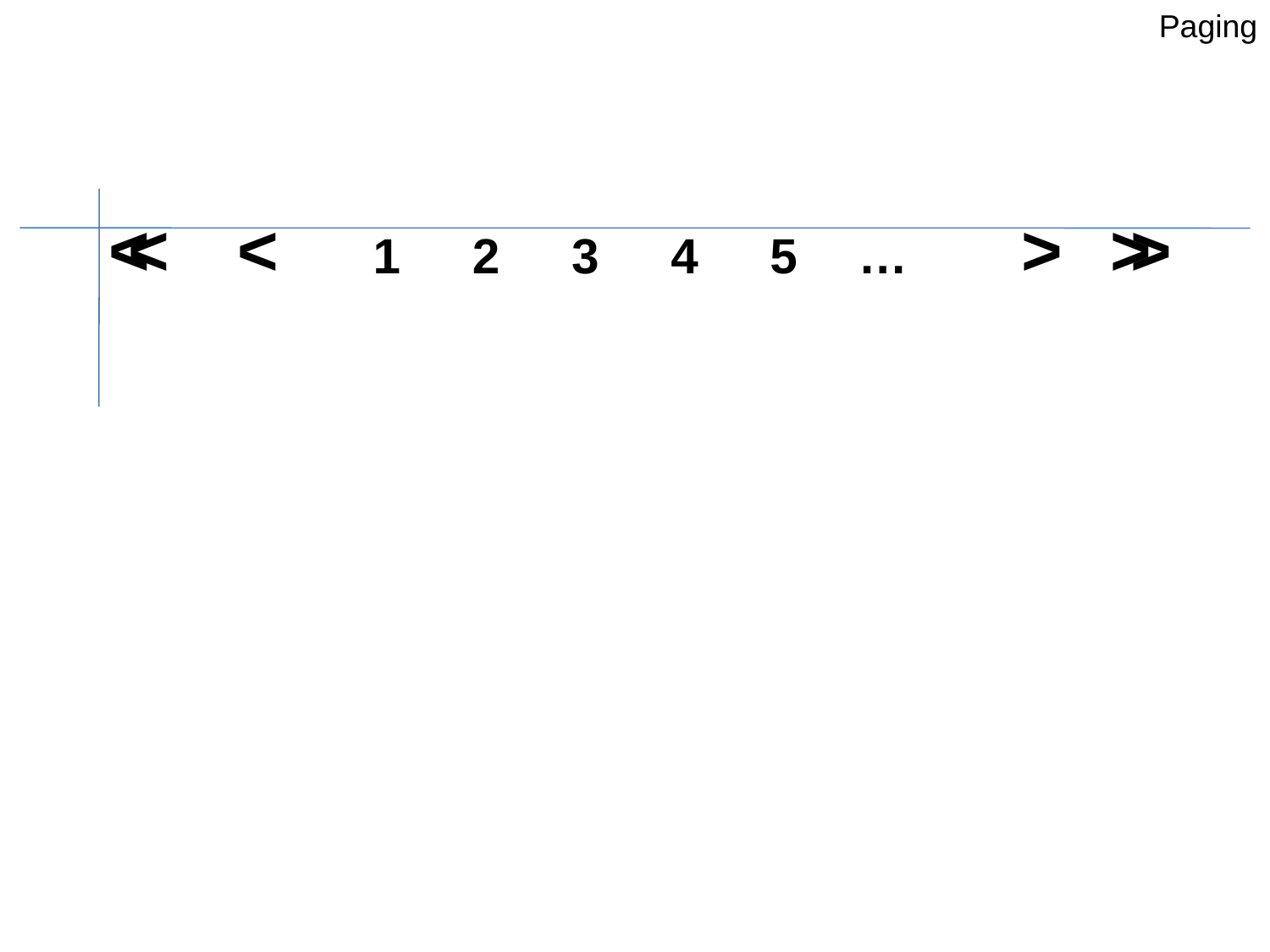

Paging
<
<
<
>
>
>
1
2
3
4
5
…